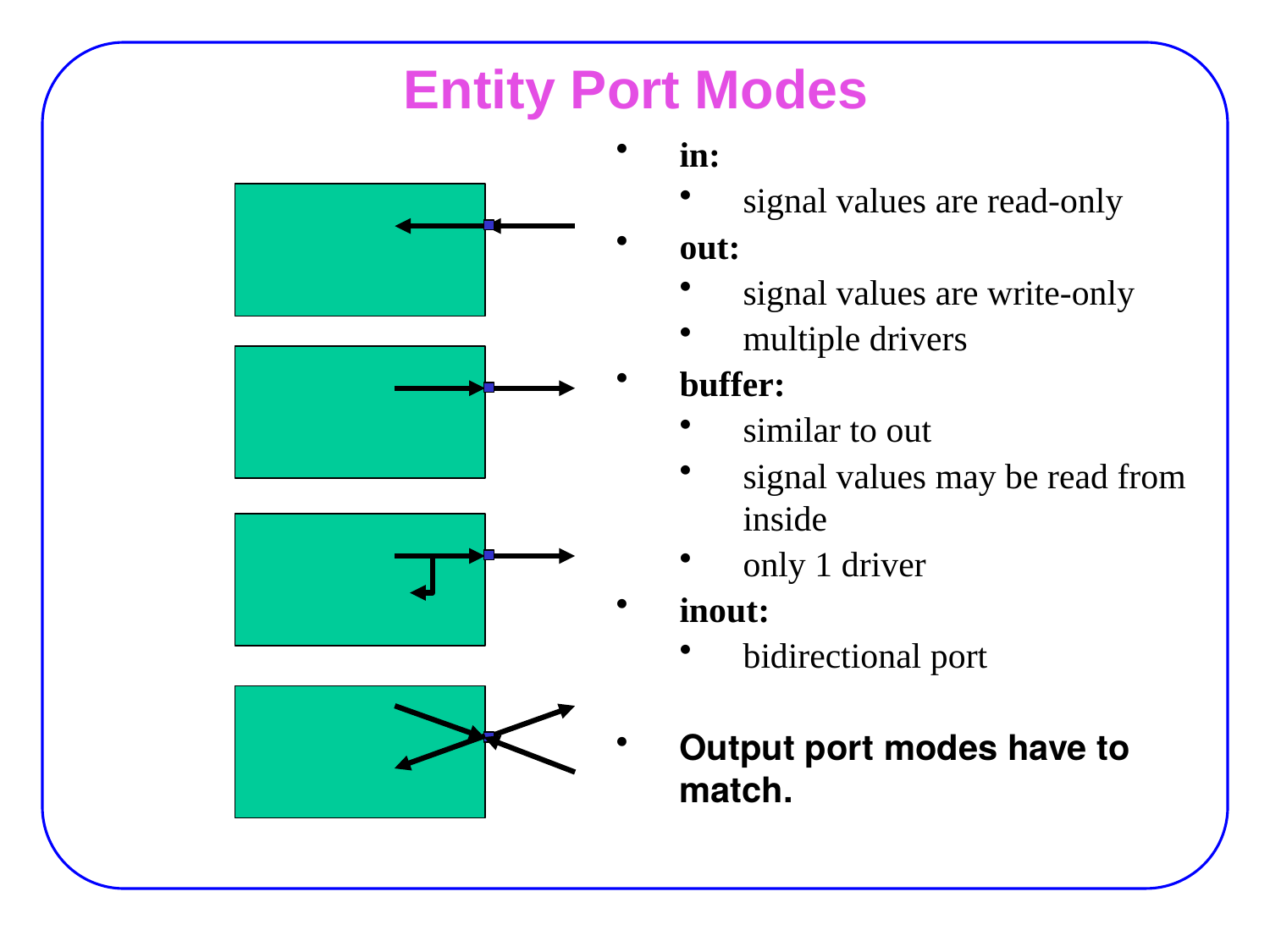

مرتضي صاحب الزماني
# Entity Port Modes
in:
signal values are read-only
out:
signal values are write-only
multiple drivers
buffer:
similar to out
signal values may be read from inside
only 1 driver
inout:
bidirectional port

Output port modes have to match.